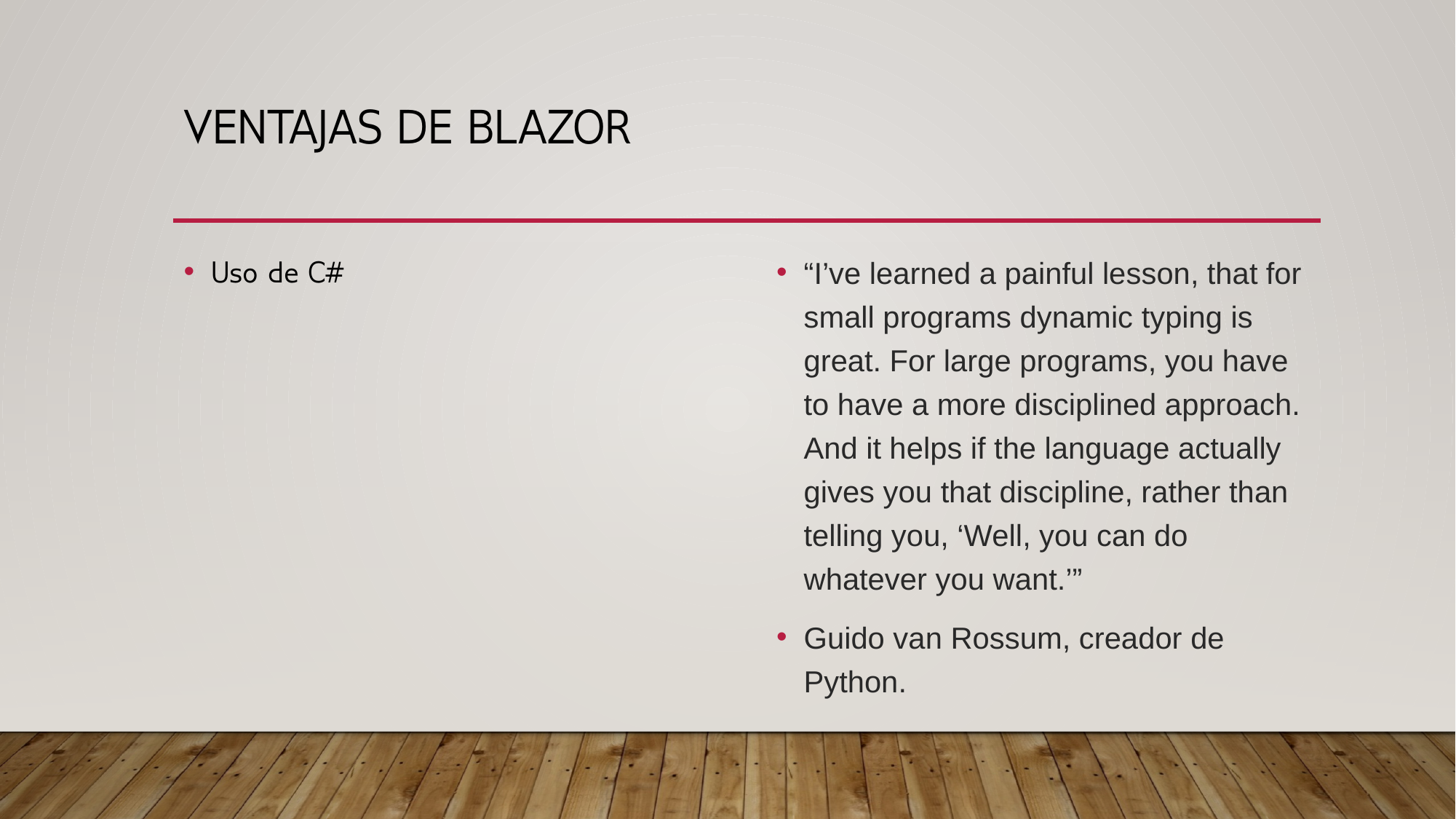

# Ventajas de blazor
Uso de C#
“I’ve learned a painful lesson, that for small programs dynamic typing is great. For large programs, you have to have a more disciplined approach. And it helps if the language actually gives you that discipline, rather than telling you, ‘Well, you can do whatever you want.’”
Guido van Rossum, creador de Python.